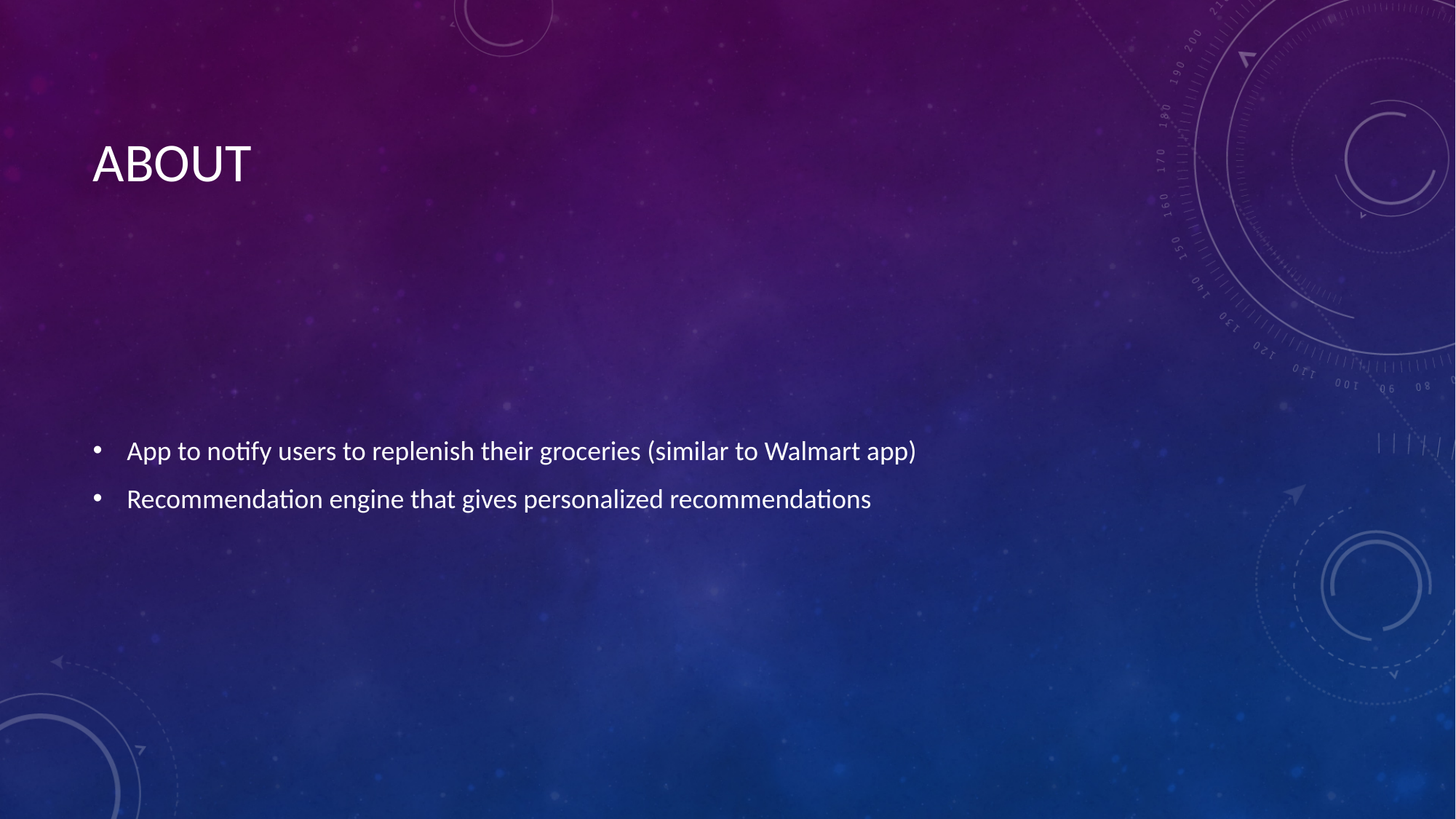

# About
App to notify users to replenish their groceries (similar to Walmart app)
Recommendation engine that gives personalized recommendations